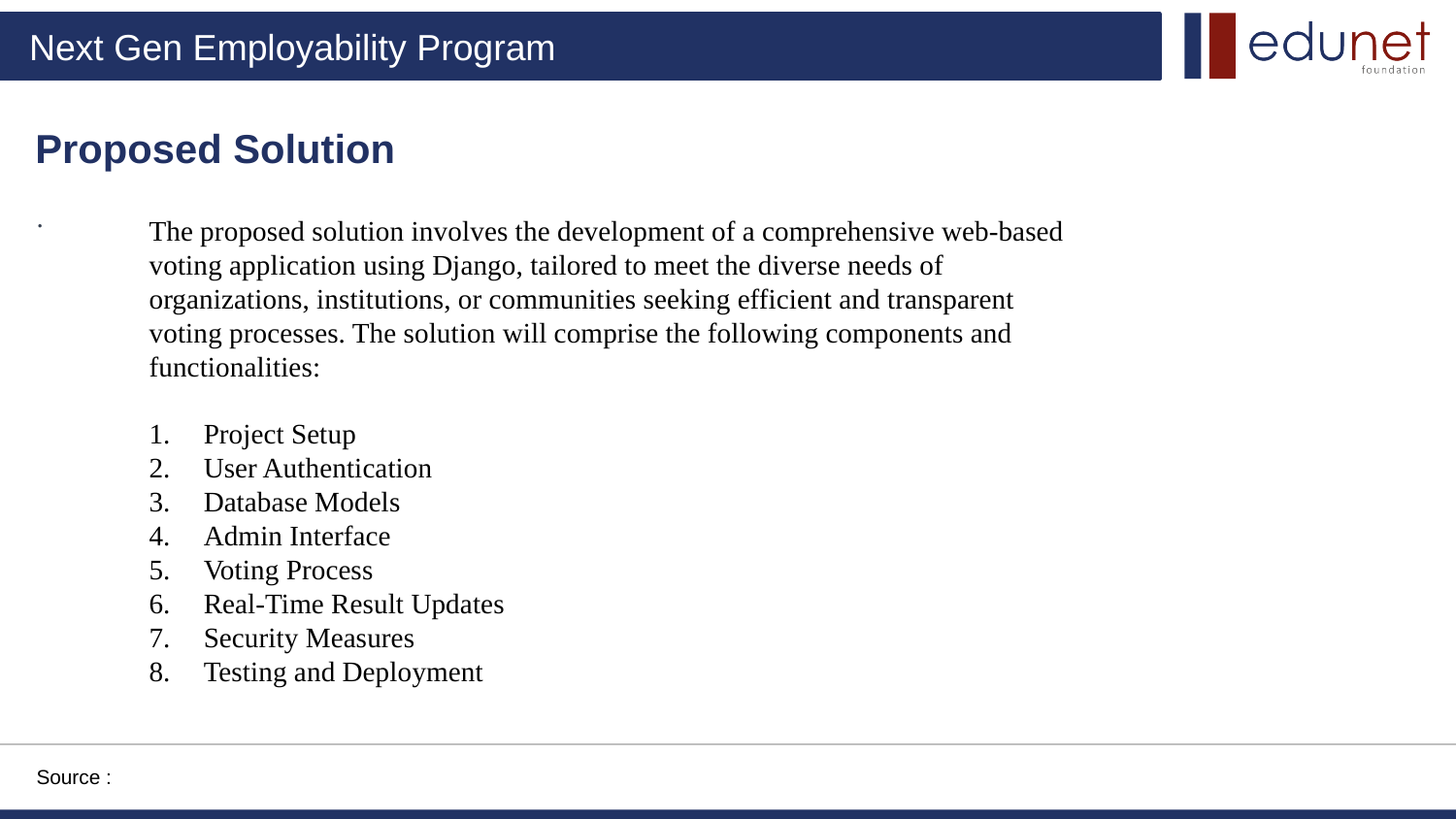

Proposed Solution
.
The proposed solution involves the development of a comprehensive web-based voting application using Django, tailored to meet the diverse needs of organizations, institutions, or communities seeking efficient and transparent voting processes. The solution will comprise the following components and functionalities:

Project Setup
User Authentication
Database Models
Admin Interface
Voting Process
Real-Time Result Updates
Security Measures
Testing and Deployment
Source :